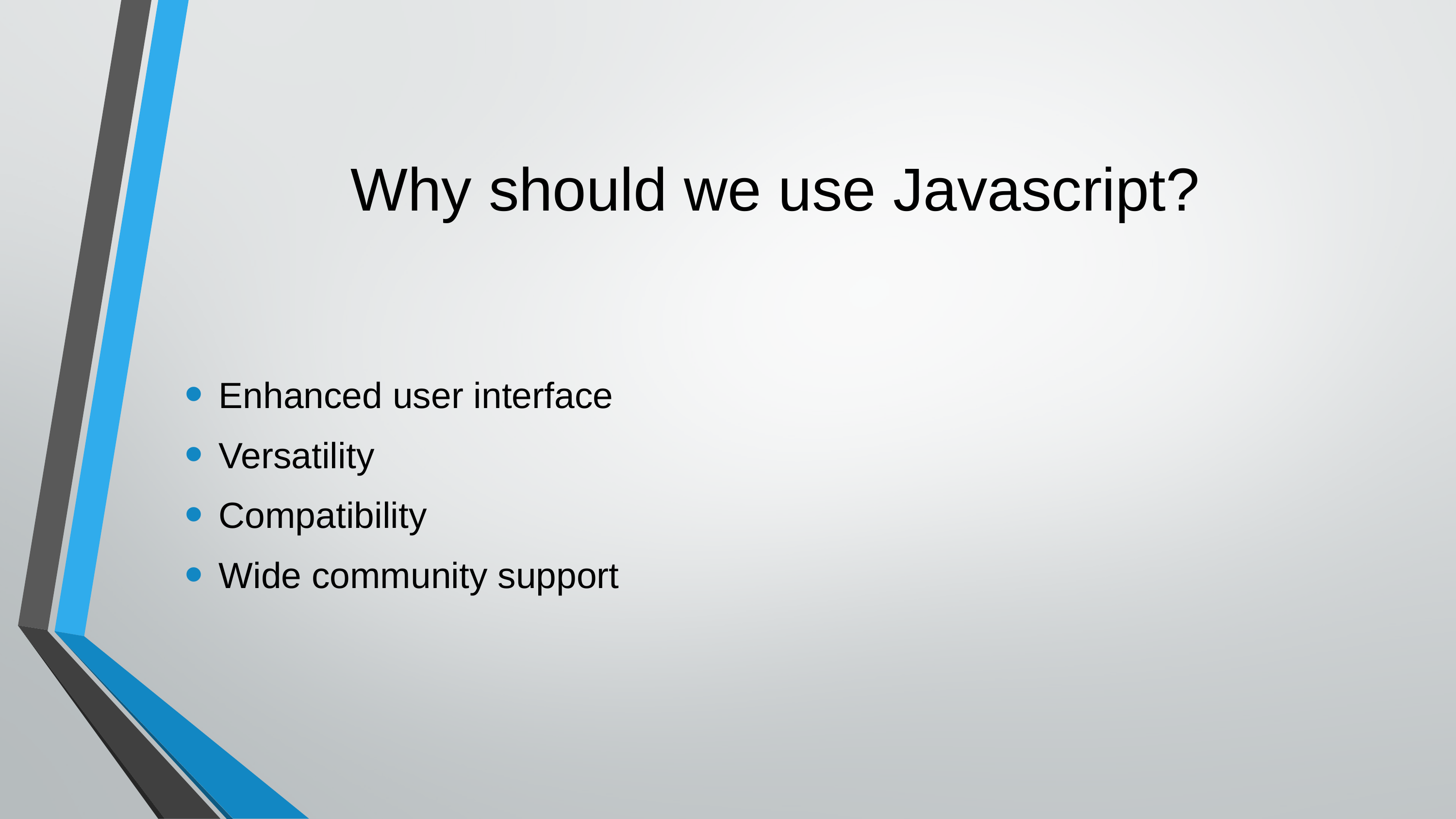

# Why should we use Javascript?
Enhanced user interface
Versatility
Compatibility
Wide community support